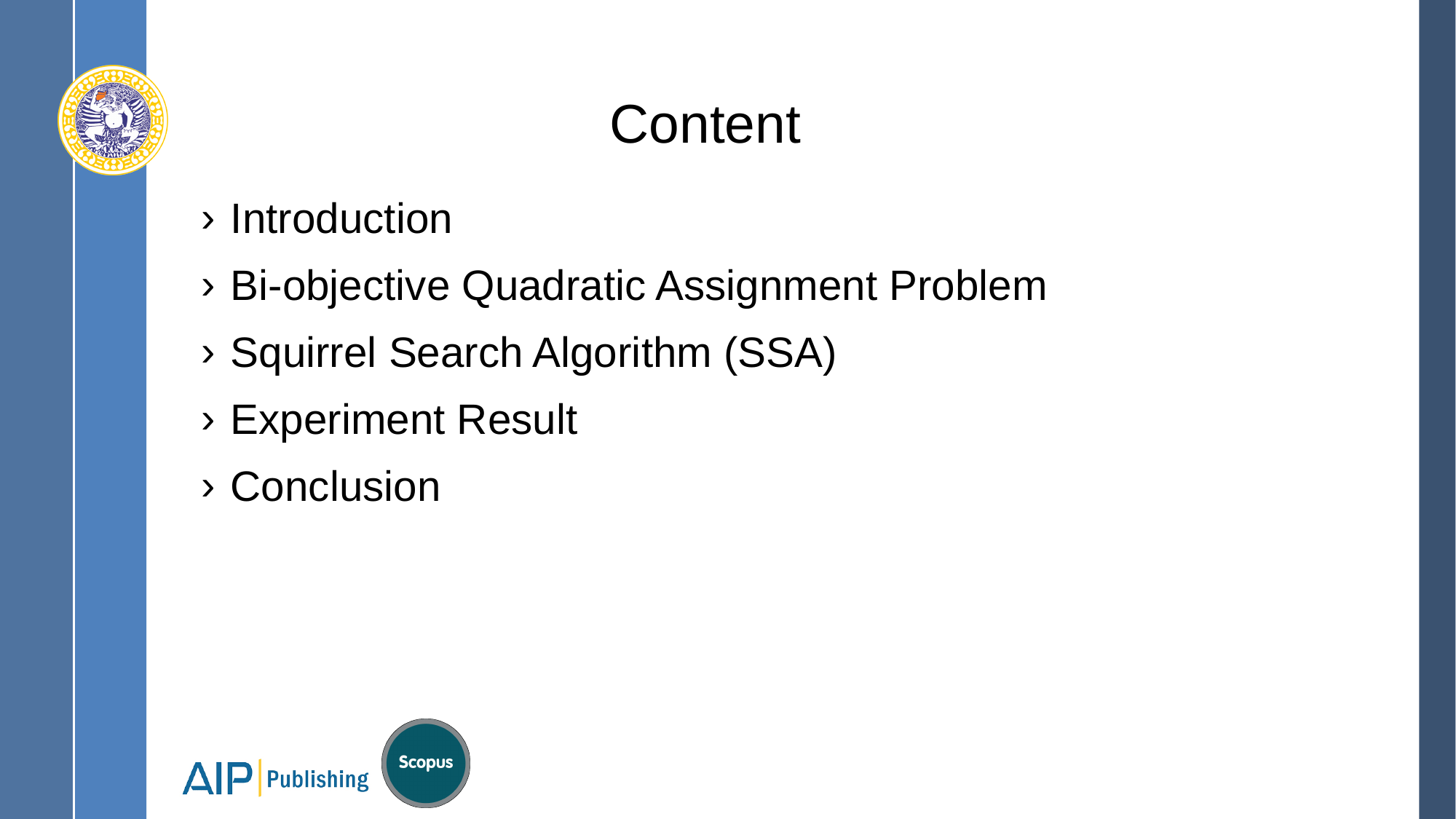

# Content
Introduction
Bi-objective Quadratic Assignment Problem
Squirrel Search Algorithm (SSA)
Experiment Result
Conclusion